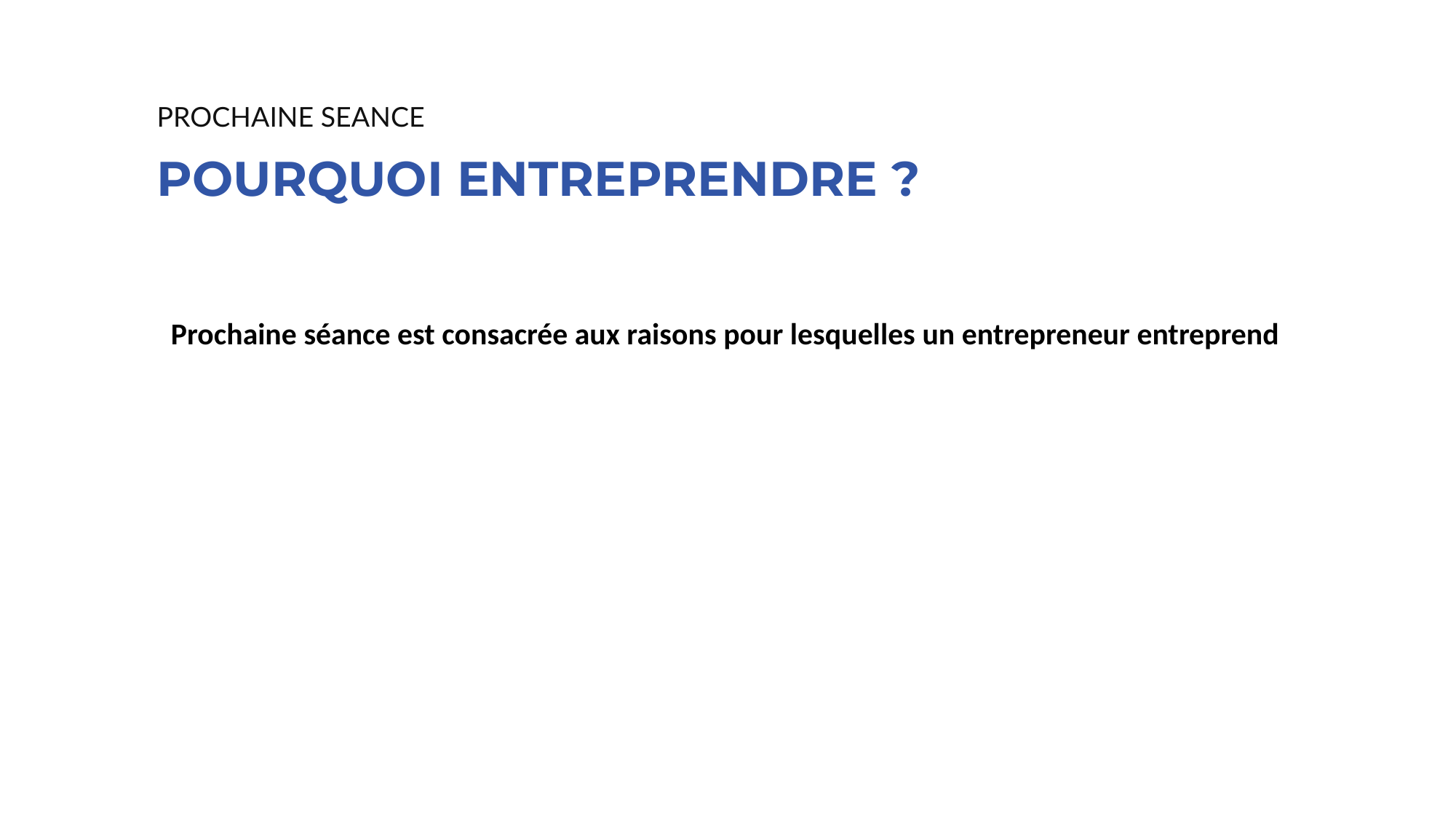

PROCHAINE SEANCE
POURQUOI ENTREPRENDRE ?
Prochaine séance est consacrée aux raisons pour lesquelles un entrepreneur entreprend